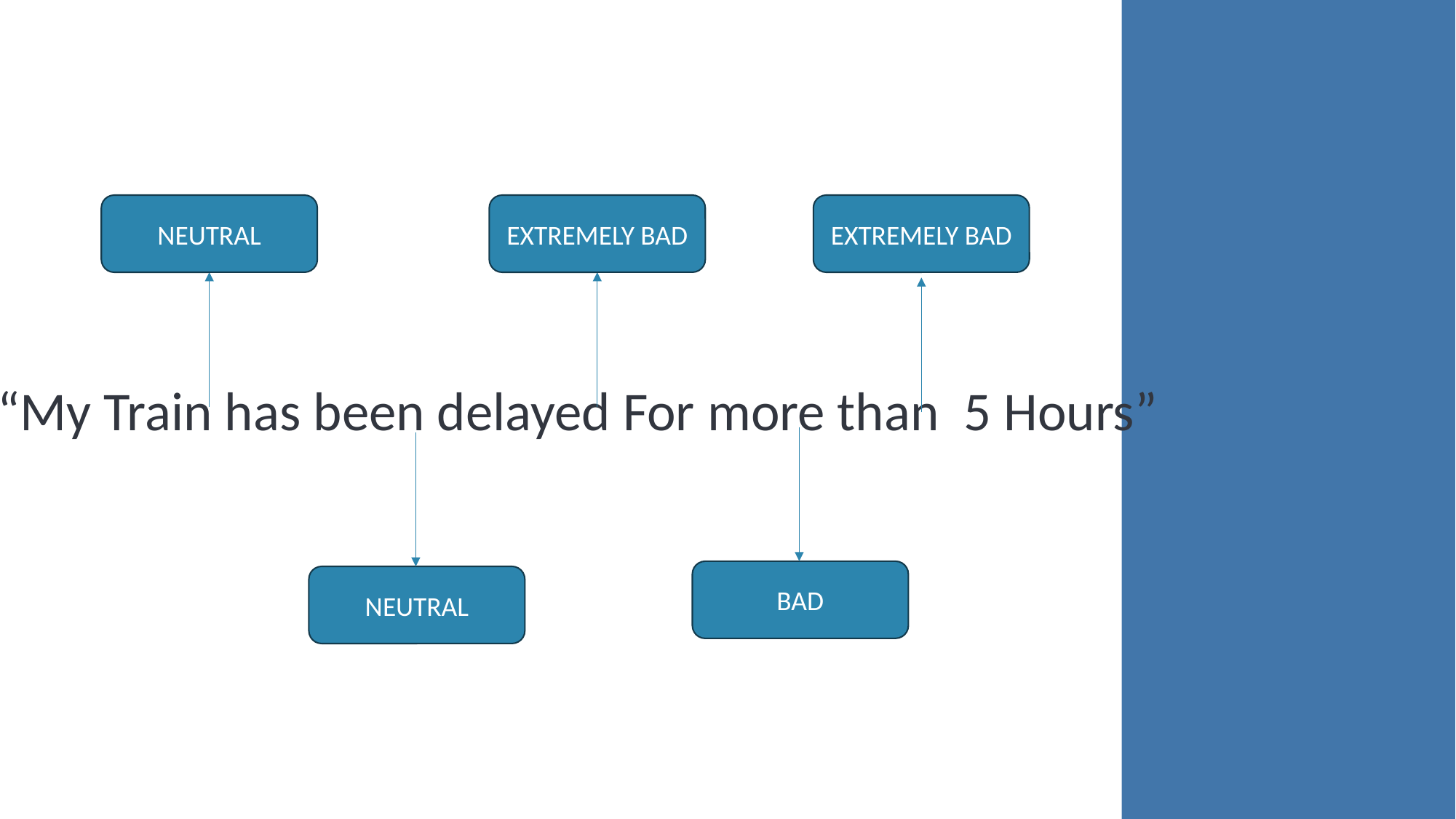

NEUTRAL
EXTREMELY BAD
EXTREMELY BAD
“My Train has been delayed For more than  5 Hours”
BAD
NEUTRAL